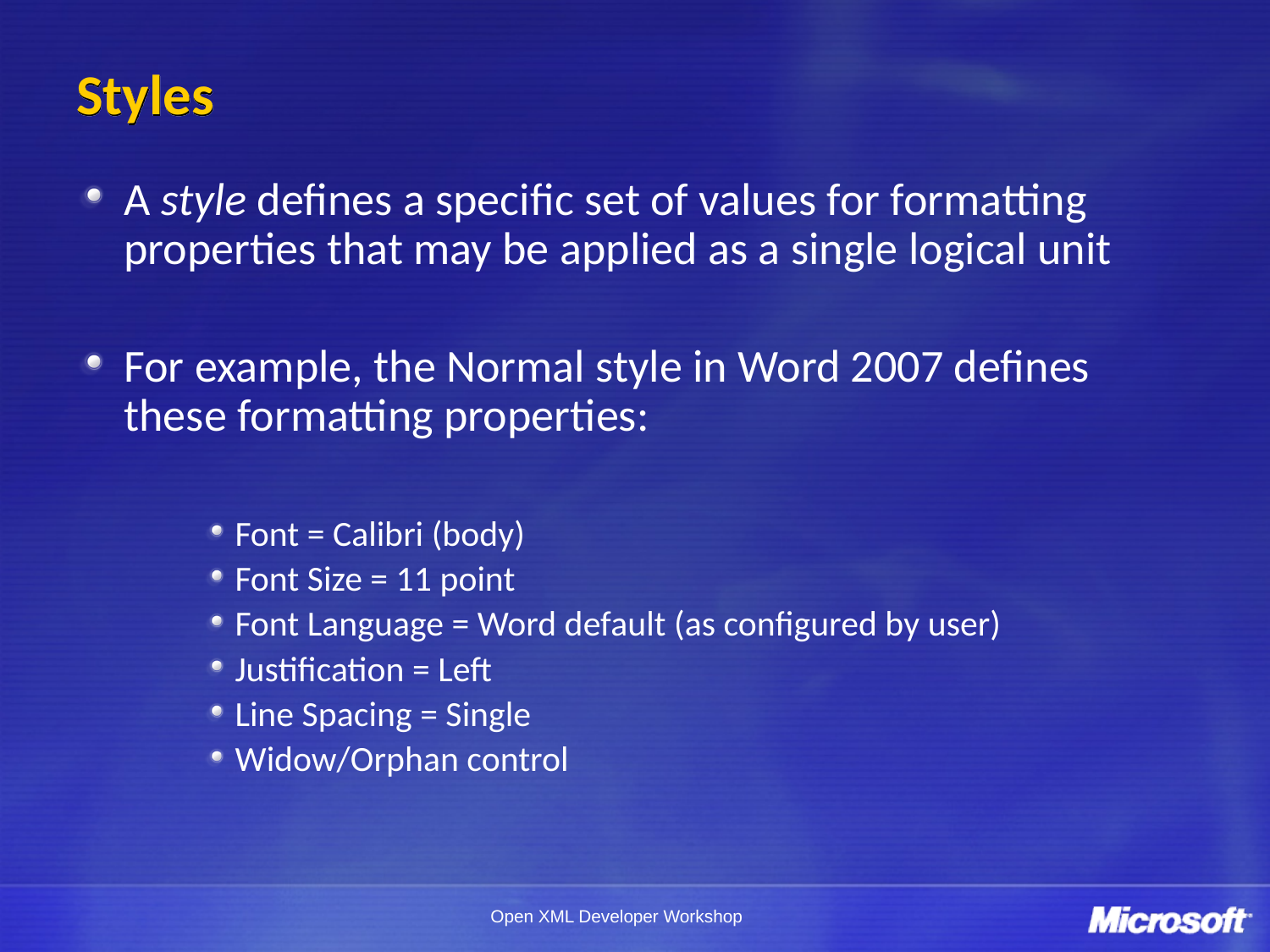

# Styles
A style defines a specific set of values for formatting properties that may be applied as a single logical unit

For example, the Normal style in Word 2007 defines these formatting properties:

Font = Calibri (body)
Font Size = 11 point
Font Language = Word default (as configured by user)
Justification = Left
Line Spacing = Single
Widow/Orphan control